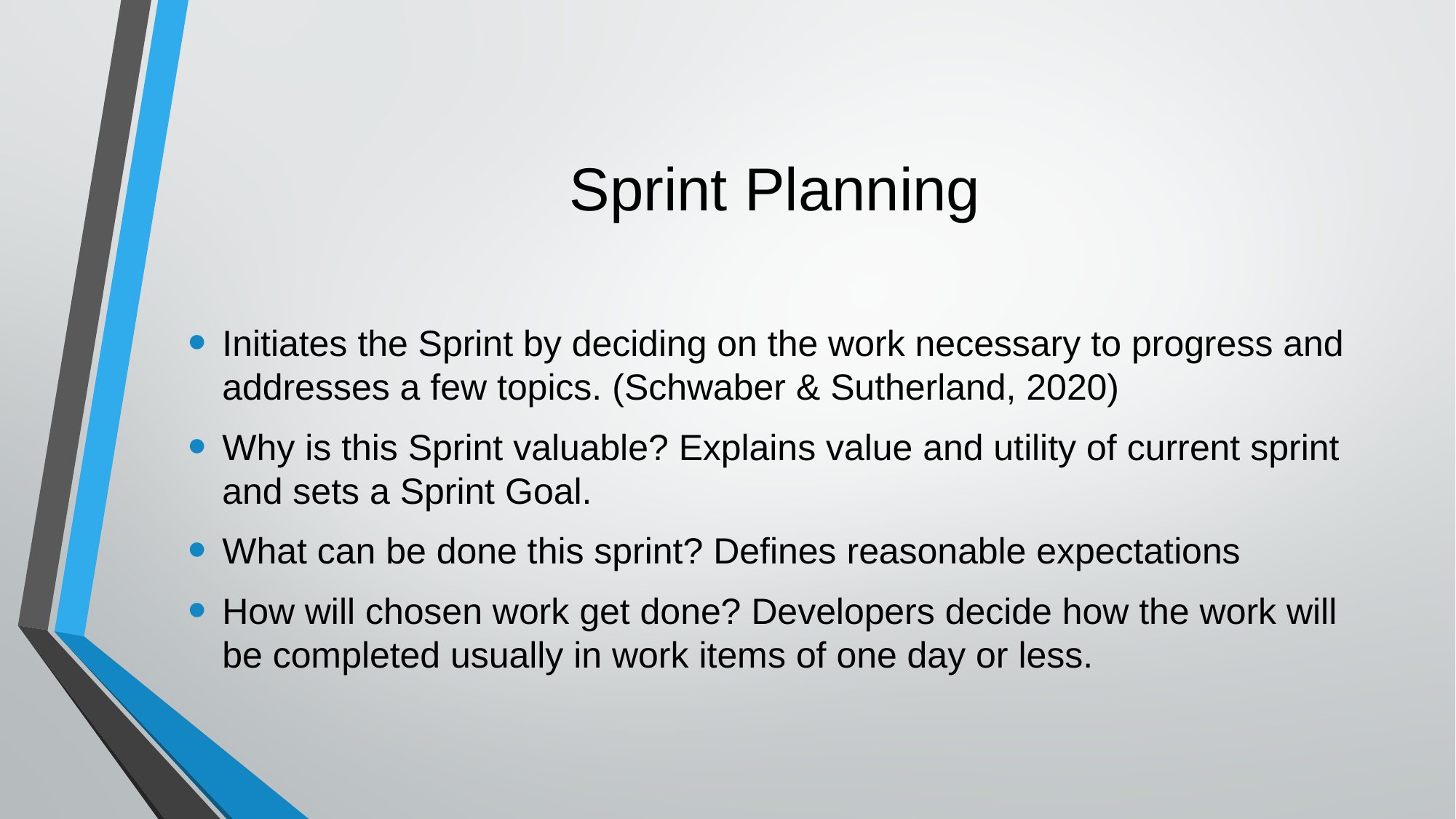

# Sprint Planning
Initiates the Sprint by deciding on the work necessary to progress and addresses a few topics. (Schwaber & Sutherland, 2020)
Why is this Sprint valuable? Explains value and utility of current sprint and sets a Sprint Goal.
What can be done this sprint? Defines reasonable expectations
How will chosen work get done? Developers decide how the work will be completed usually in work items of one day or less.